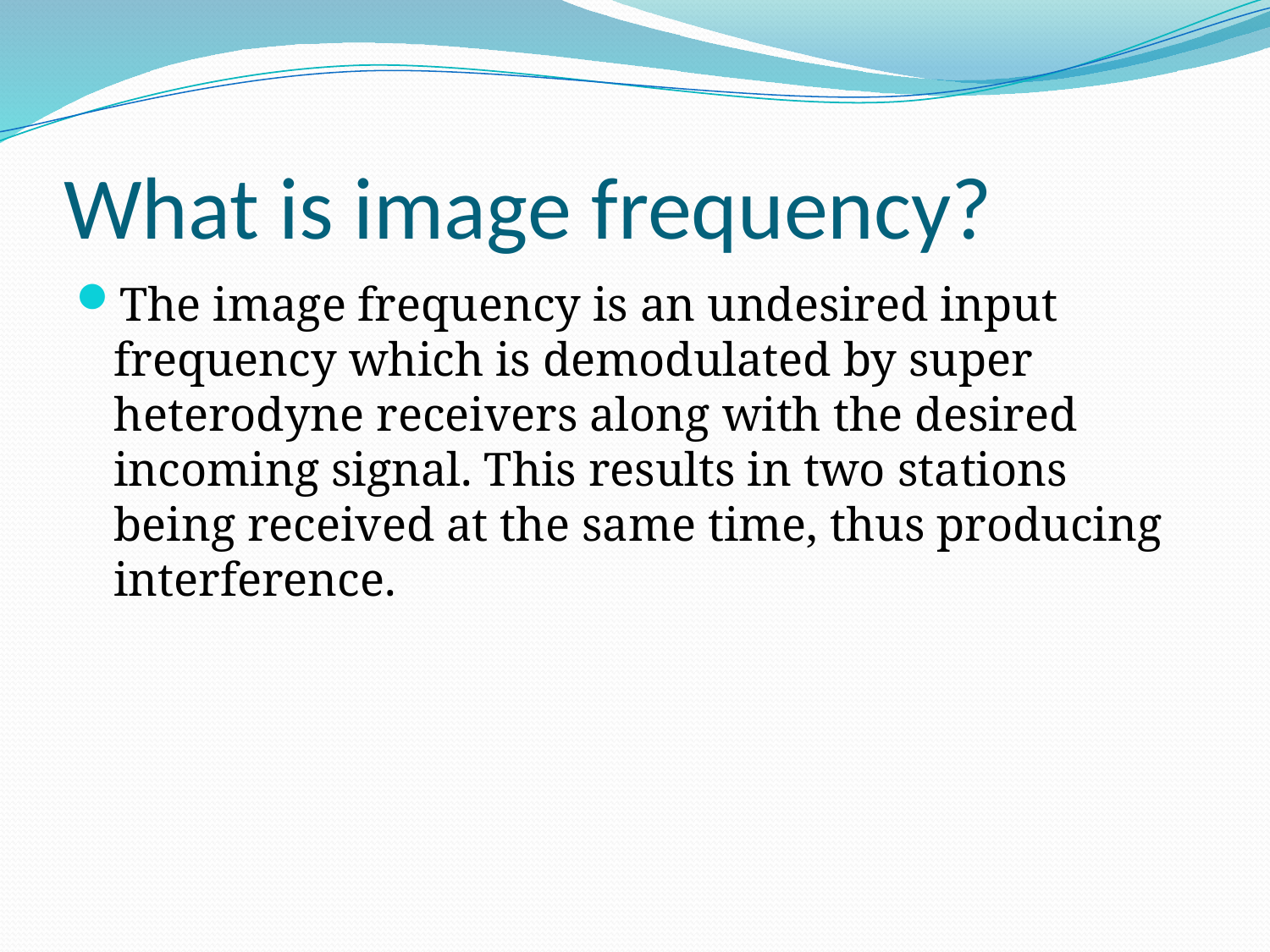

# What is image frequency?
The image frequency is an undesired input frequency which is demodulated by super heterodyne receivers along with the desired incoming signal. This results in two stations being received at the same time, thus producing interference.